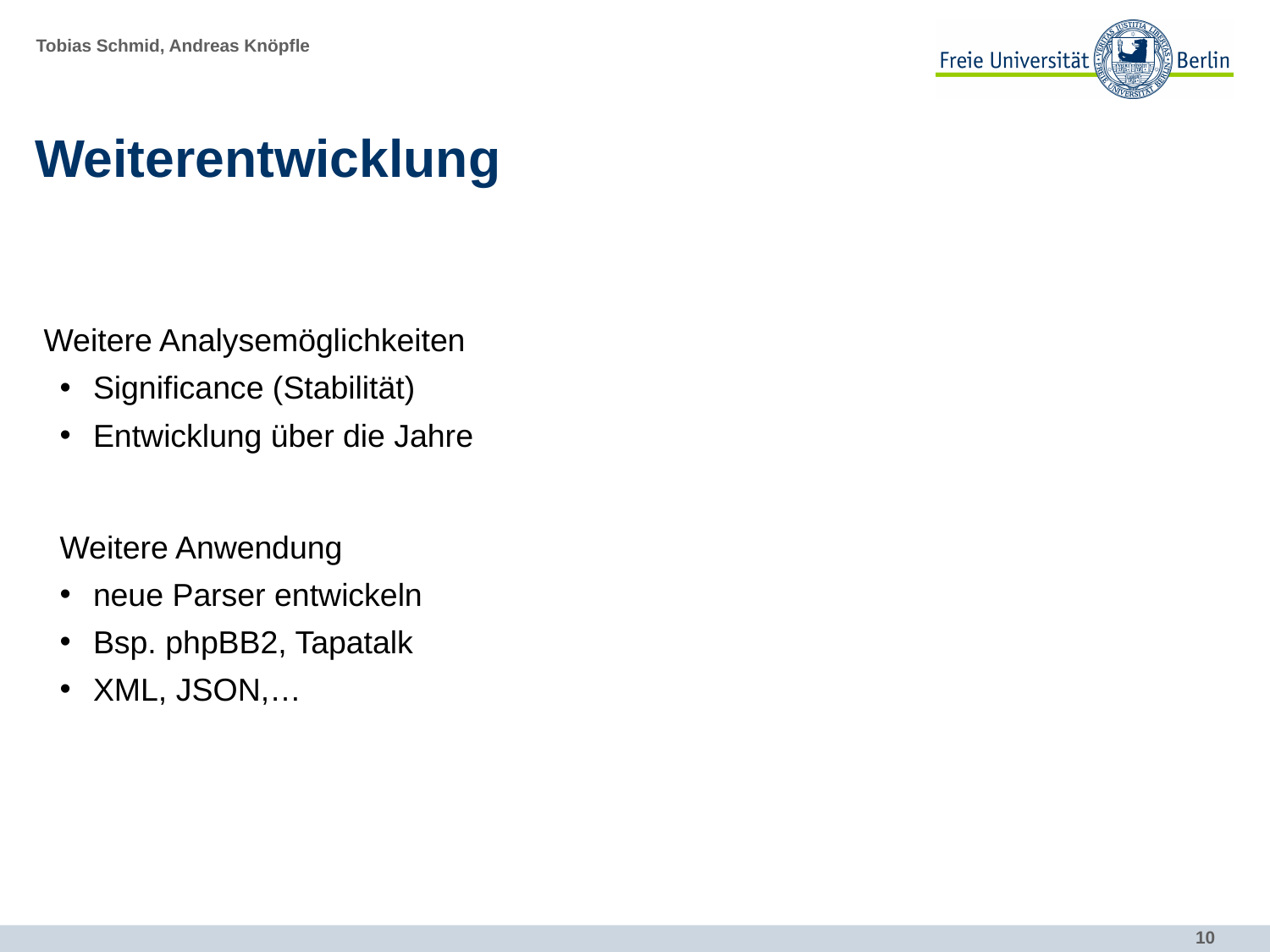

# Weiterentwicklung

 Weitere Analysemöglichkeiten
 Significance (Stabilität)
 Entwicklung über die Jahre

Weitere Anwendung
 neue Parser entwickeln
 Bsp. phpBB2, Tapatalk
 XML, JSON,…